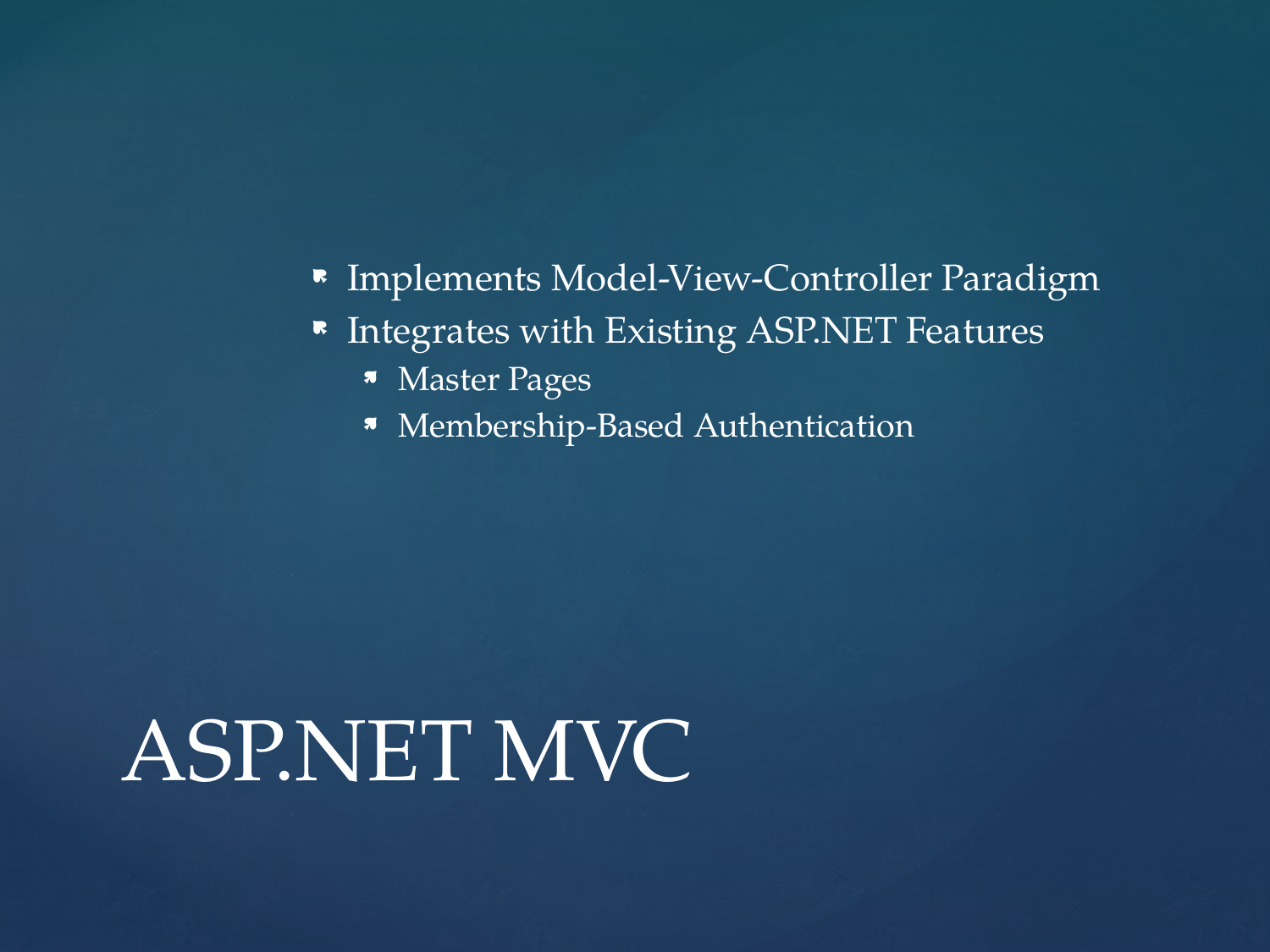

Implements Model-View-Controller Paradigm
Integrates with Existing ASP.NET Features
Master Pages
Membership-Based Authentication
# ASP.NET MVC